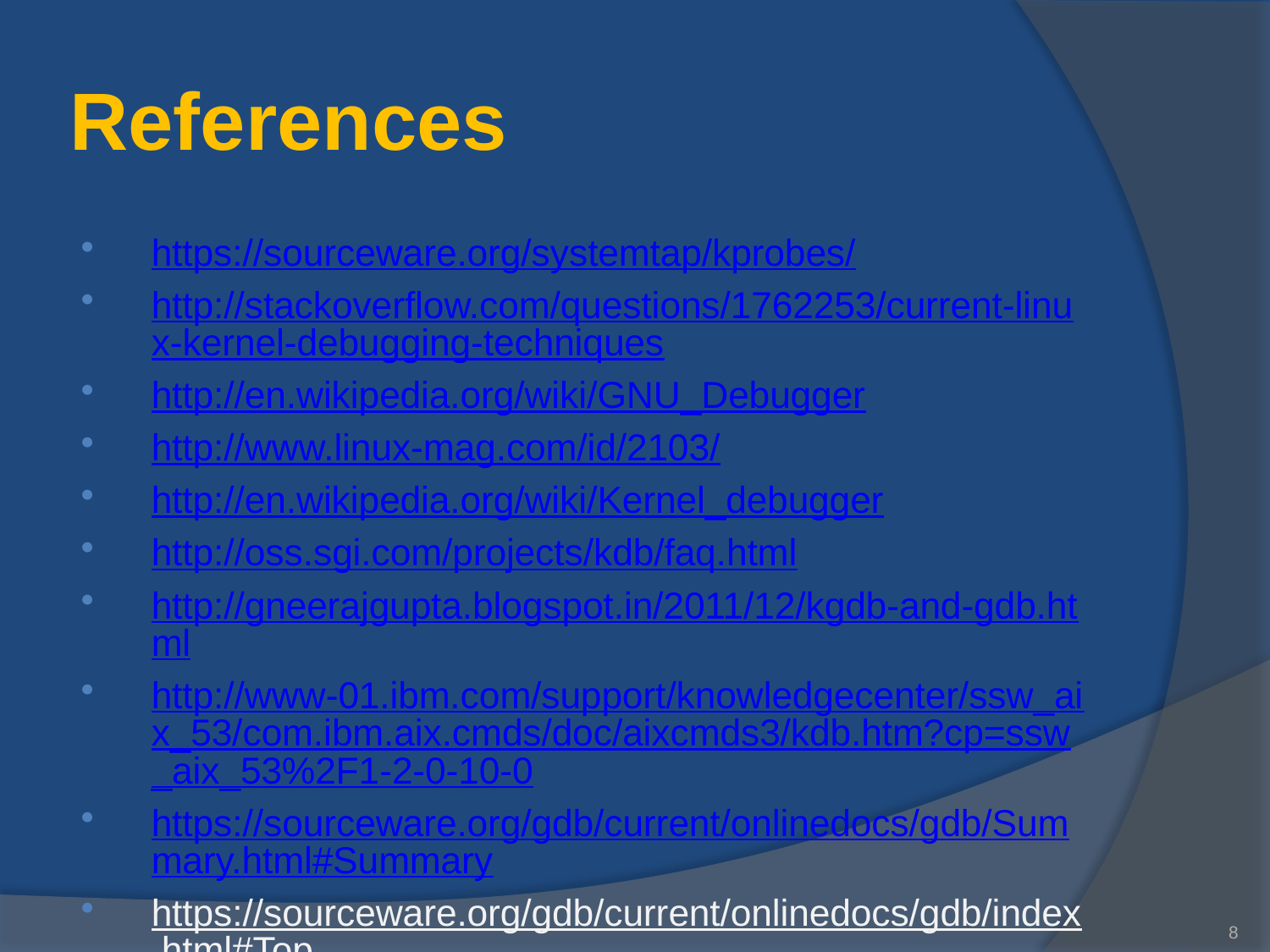

# References
https://sourceware.org/systemtap/kprobes/
http://stackoverflow.com/questions/1762253/current-linux-kernel-debugging-techniques
http://en.wikipedia.org/wiki/GNU_Debugger
http://www.linux-mag.com/id/2103/
http://en.wikipedia.org/wiki/Kernel_debugger
http://oss.sgi.com/projects/kdb/faq.html
http://gneerajgupta.blogspot.in/2011/12/kgdb-and-gdb.html
http://www-01.ibm.com/support/knowledgecenter/ssw_aix_53/com.ibm.aix.cmds/doc/aixcmds3/kdb.htm?cp=ssw_aix_53%2F1-2-0-10-0
https://sourceware.org/gdb/current/onlinedocs/gdb/Summary.html#Summary
https://sourceware.org/gdb/current/onlinedocs/gdb/index.html#Top
http://www.drdobbs.com/open-source/linux-kernel-debugging/184406318

8